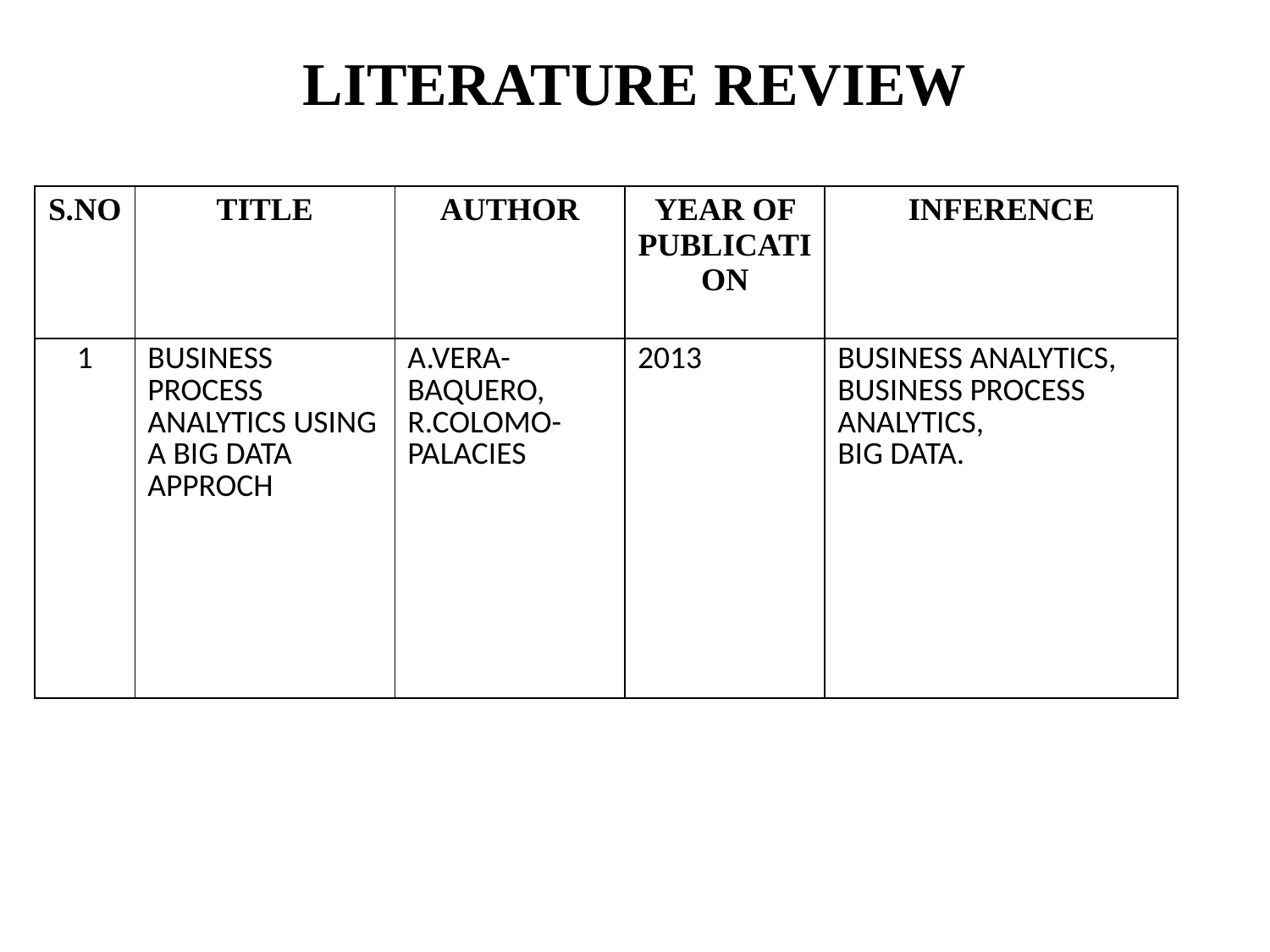

# LITERATURE REVIEW
| S.NO | TITLE | AUTHOR | YEAR OF PUBLICATION | INFERENCE |
| --- | --- | --- | --- | --- |
| 1 | BUSINESS PROCESS ANALYTICS USING A BIG DATA APPROCH | A.VERA-BAQUERO, R.COLOMO-PALACIES | 2013 | BUSINESS ANALYTICS, BUSINESS PROCESS ANALYTICS, BIG DATA. |